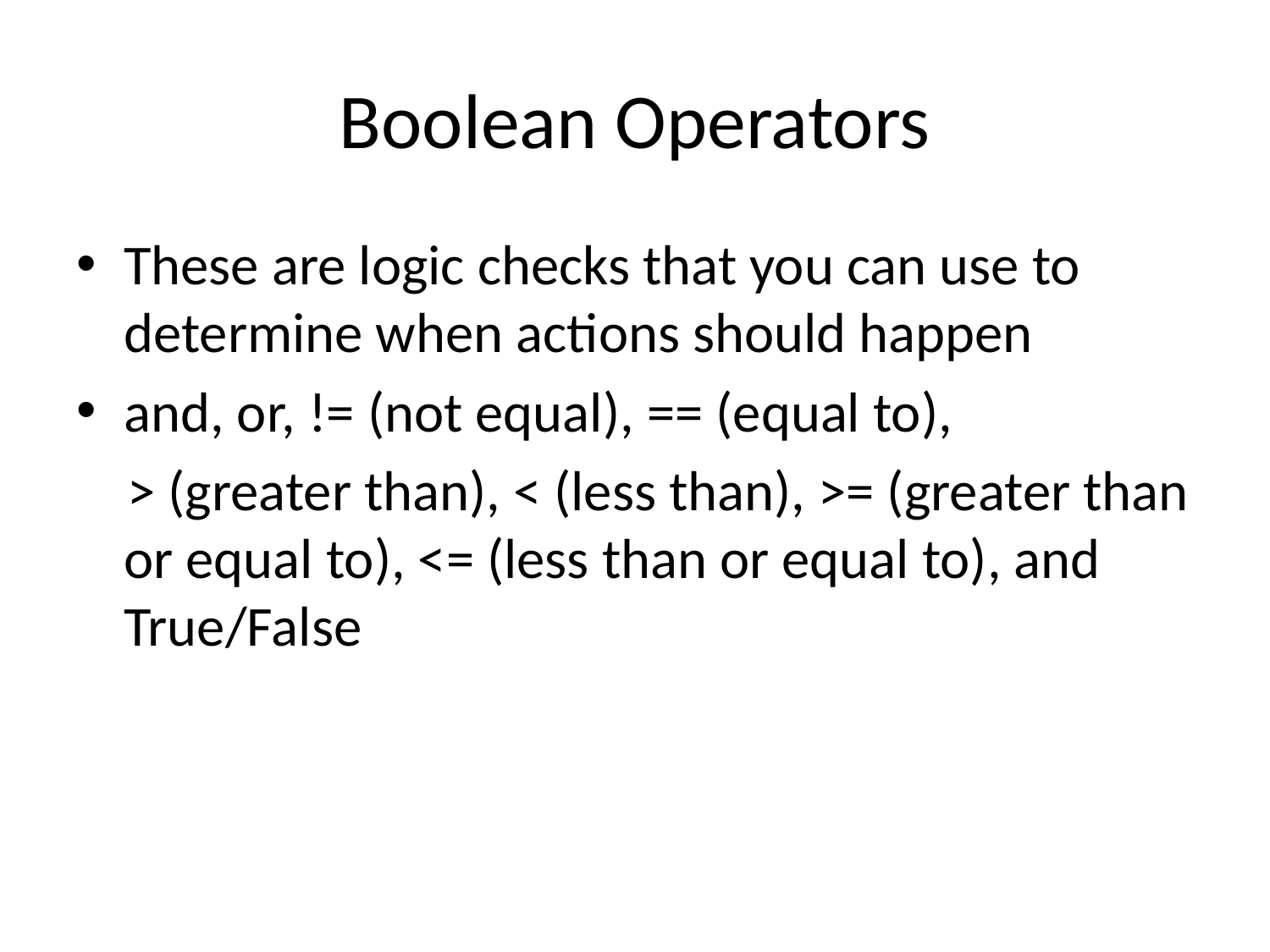

# Boolean Operators
These are logic checks that you can use to determine when actions should happen
and, or, != (not equal), == (equal to),
    > (greater than), < (less than), >= (greater than or equal to), <= (less than or equal to), and True/False